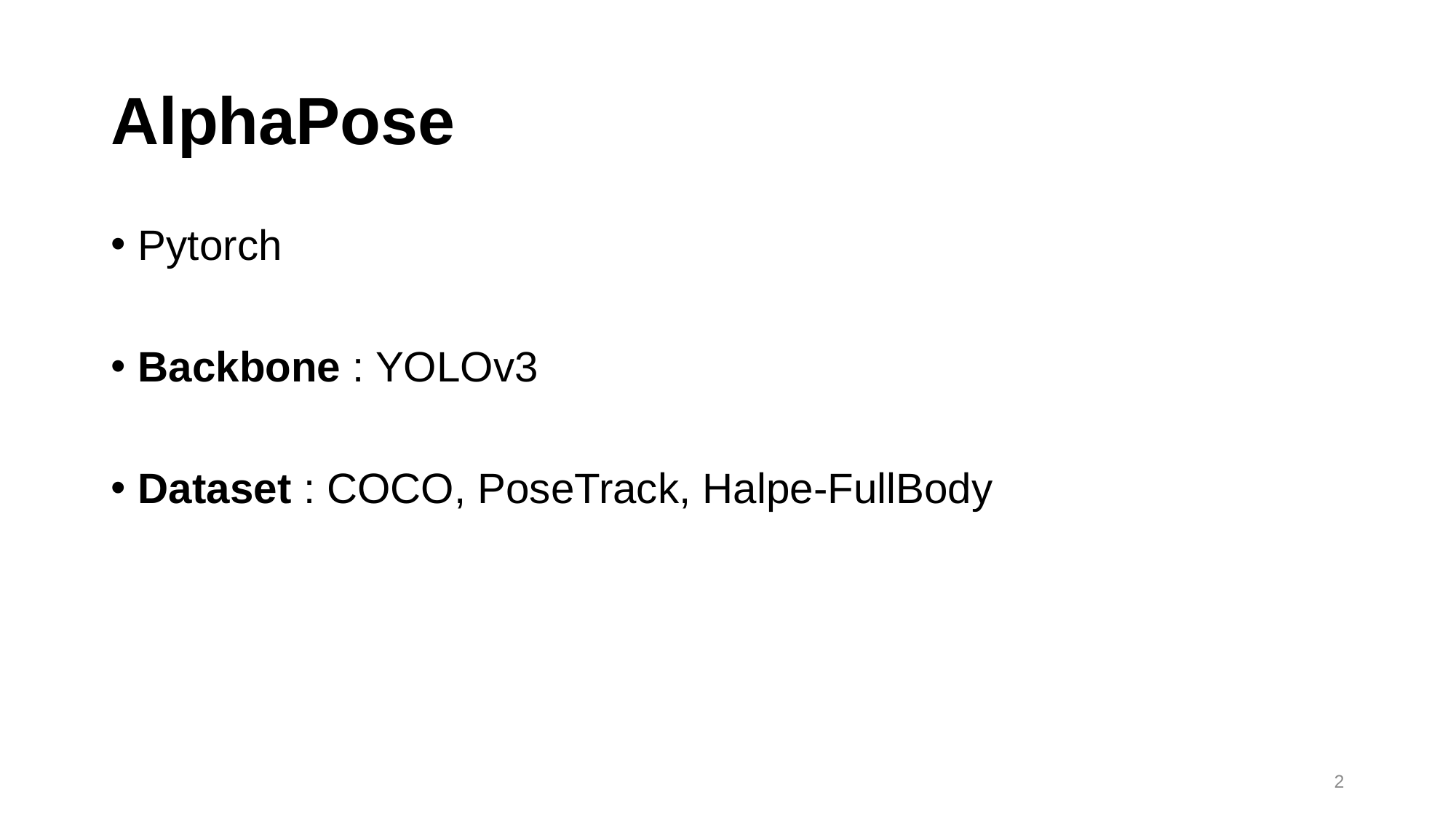

# AlphaPose
Pytorch

Backbone : YOLOv3

Dataset : COCO, PoseTrack, Halpe-FullBody
2